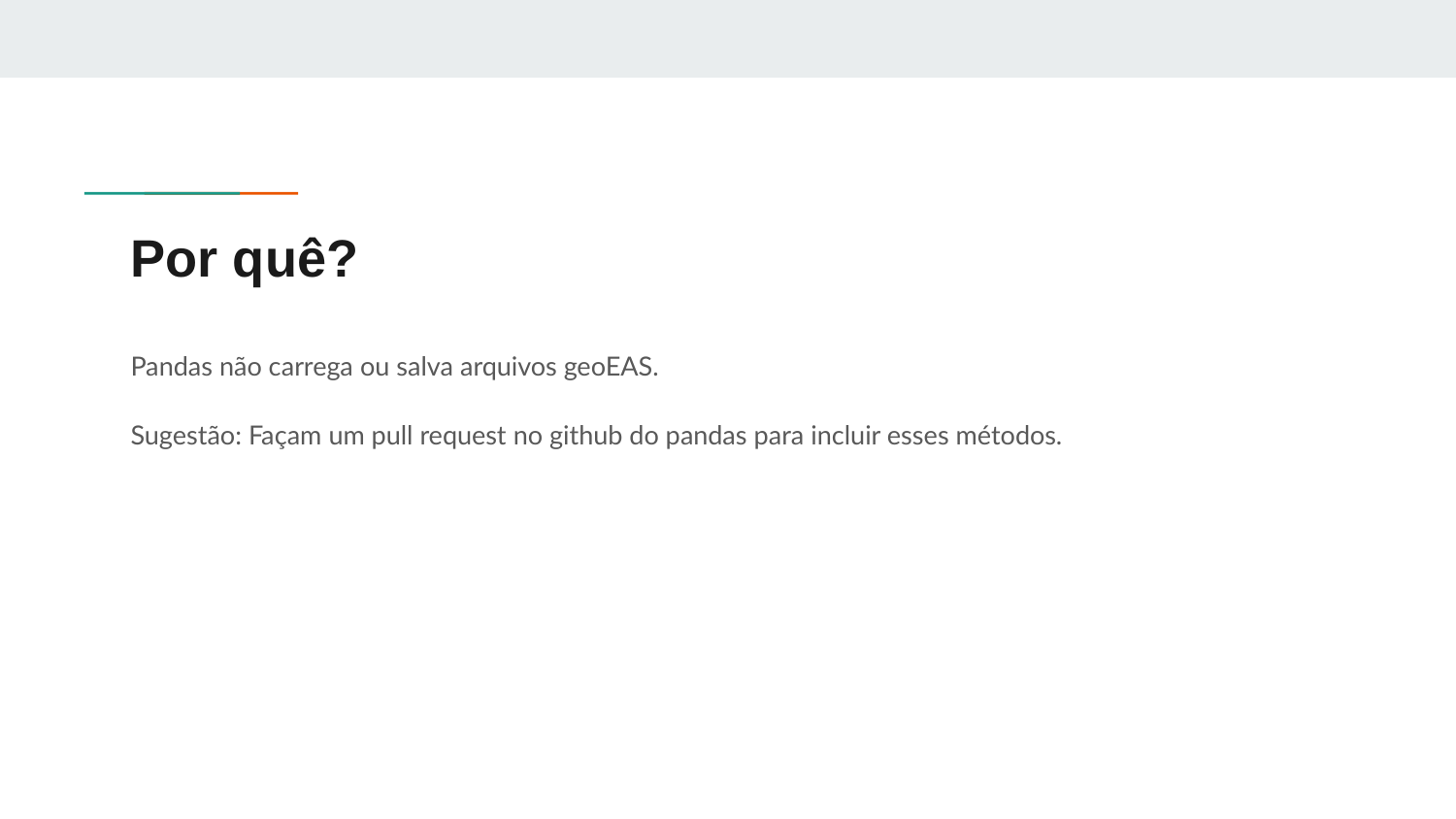

# Por quê?
Pandas não carrega ou salva arquivos geoEAS.
Sugestão: Façam um pull request no github do pandas para incluir esses métodos.